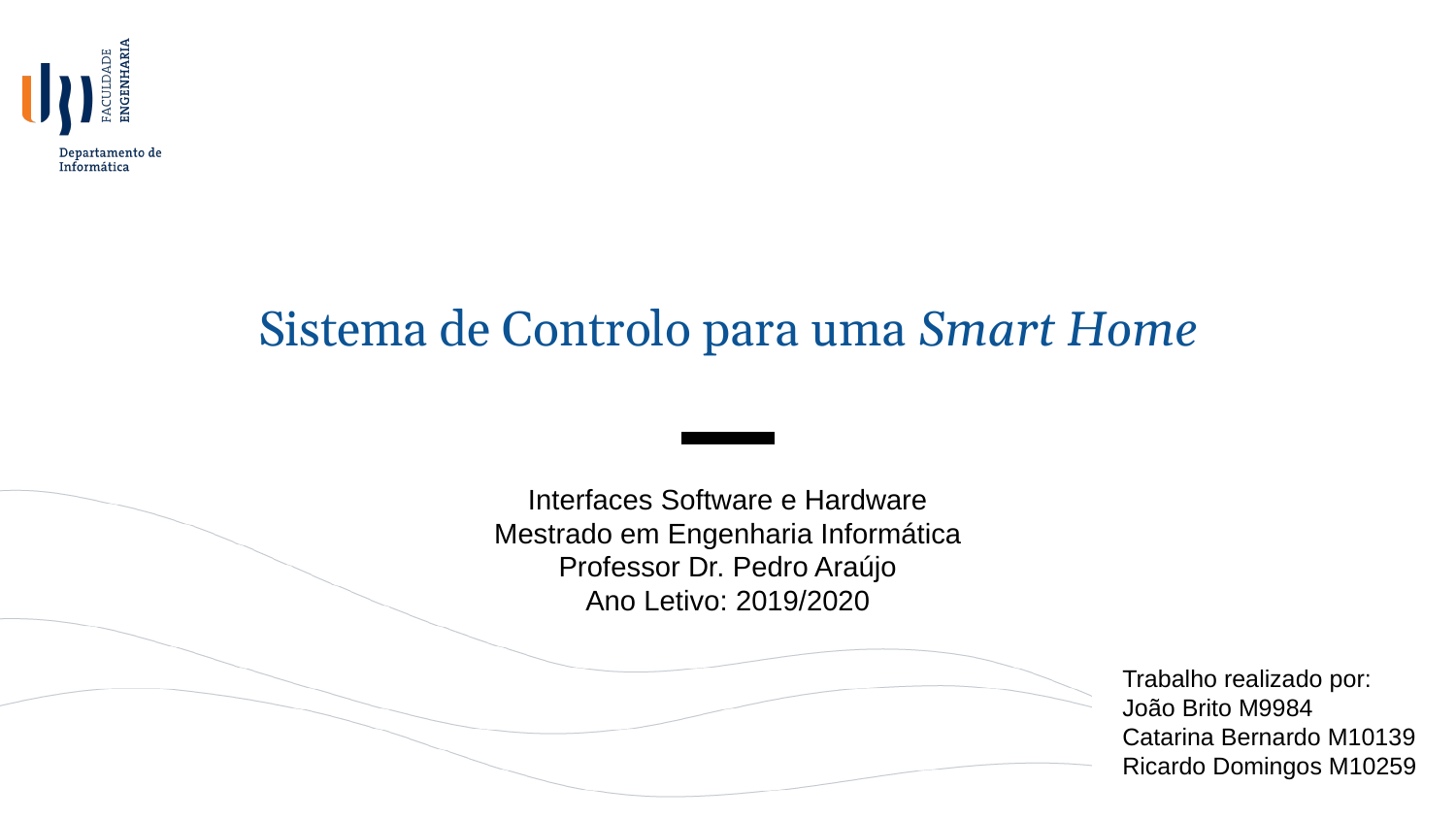

# Sistema de Controlo para uma Smart Home
Interfaces Software e Hardware
Mestrado em Engenharia Informática
Professor Dr. Pedro Araújo
Ano Letivo: 2019/2020
Trabalho realizado por:
João Brito M9984
Catarina Bernardo M10139
Ricardo Domingos M10259